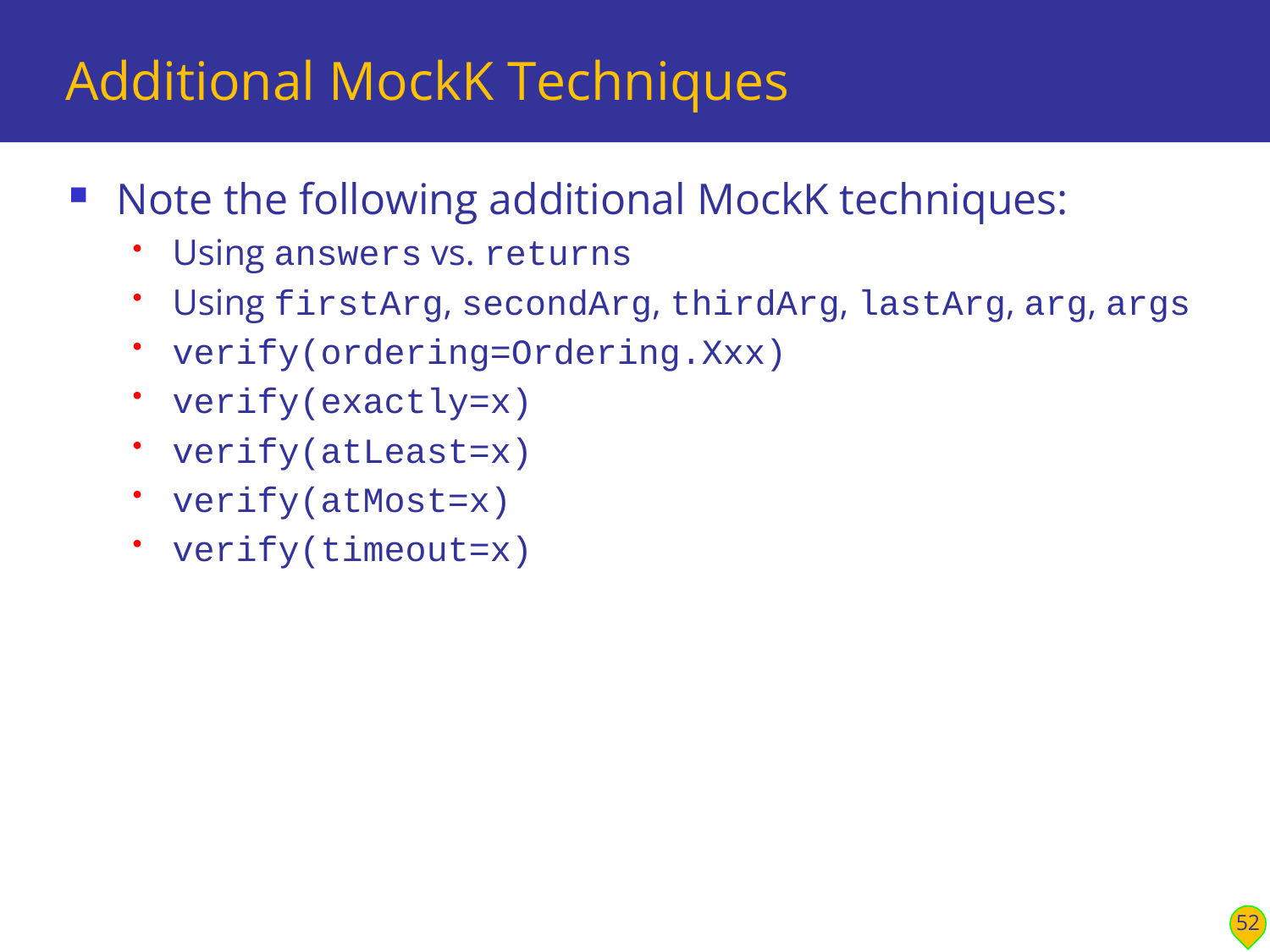

# Additional MockK Techniques
Note the following additional MockK techniques:
Using answers vs. returns
Using firstArg, secondArg, thirdArg, lastArg, arg, args
verify(ordering=Ordering.Xxx)
verify(exactly=x)
verify(atLeast=x)
verify(atMost=x)
verify(timeout=x)

52